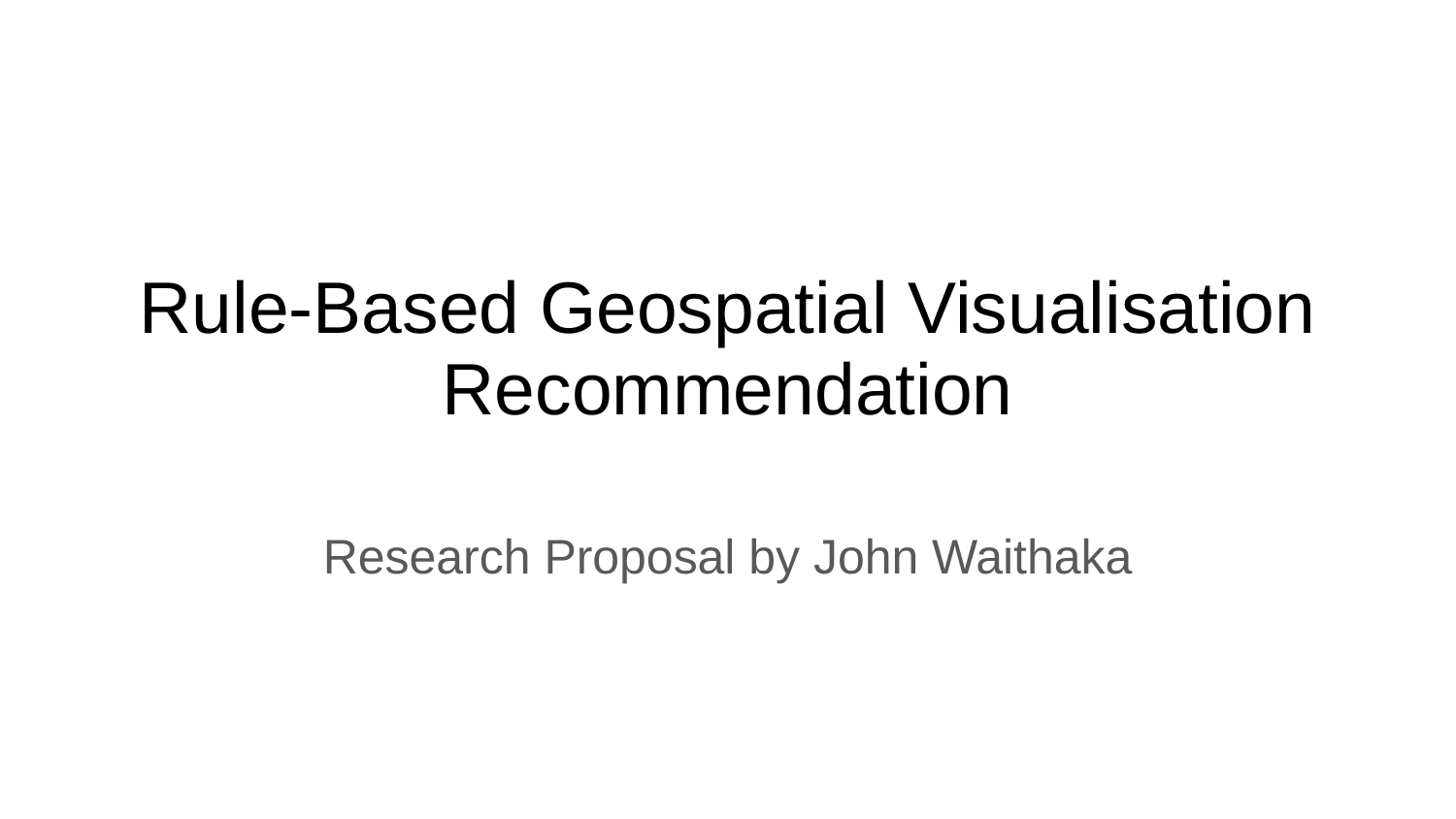

# Rule-Based Geospatial Visualisation Recommendation
Research Proposal by John Waithaka